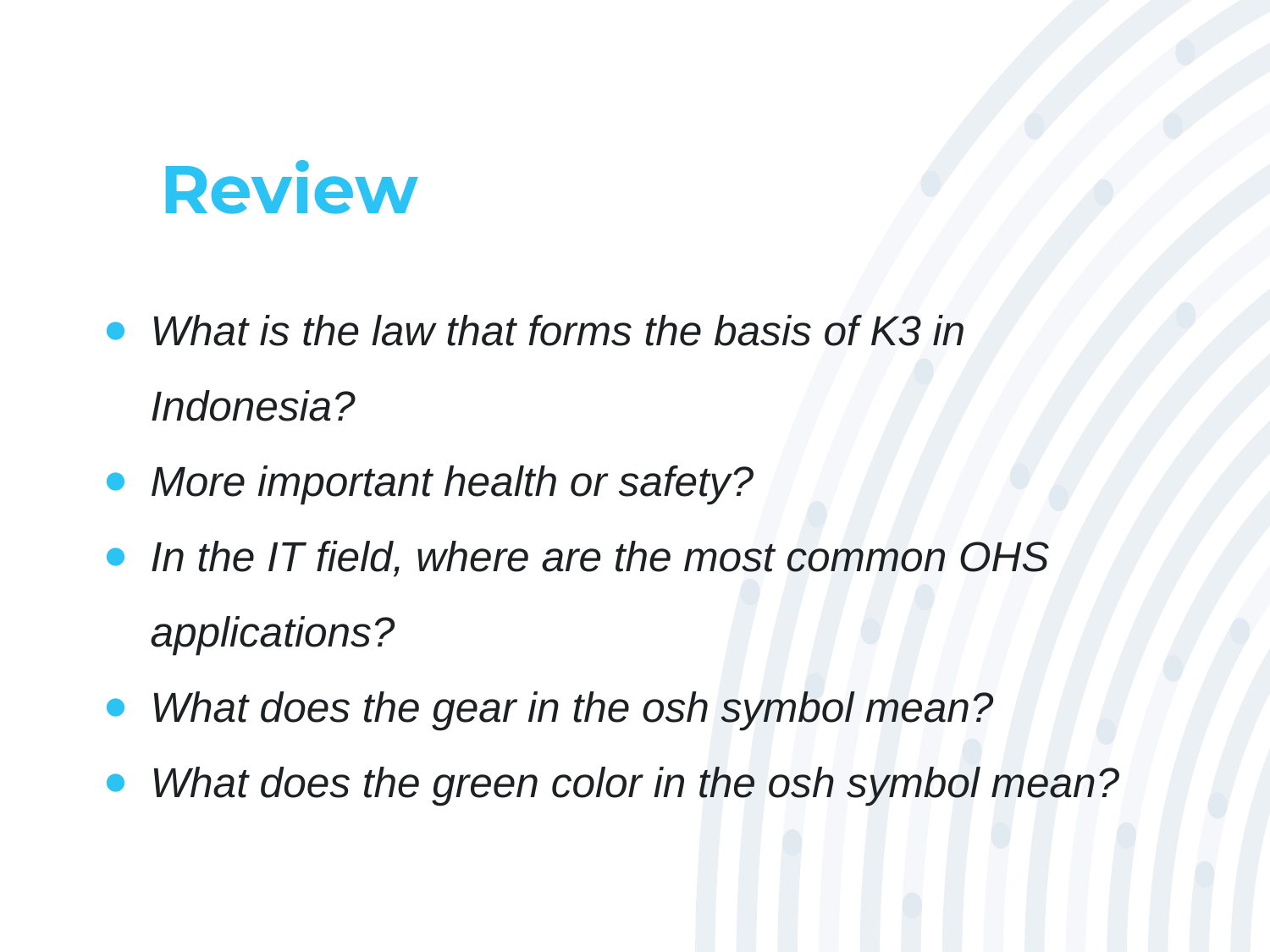

# Review
What is the law that forms the basis of K3 in Indonesia?
More important health or safety?
In the IT field, where are the most common OHS applications?
What does the gear in the osh symbol mean?
What does the green color in the osh symbol mean?